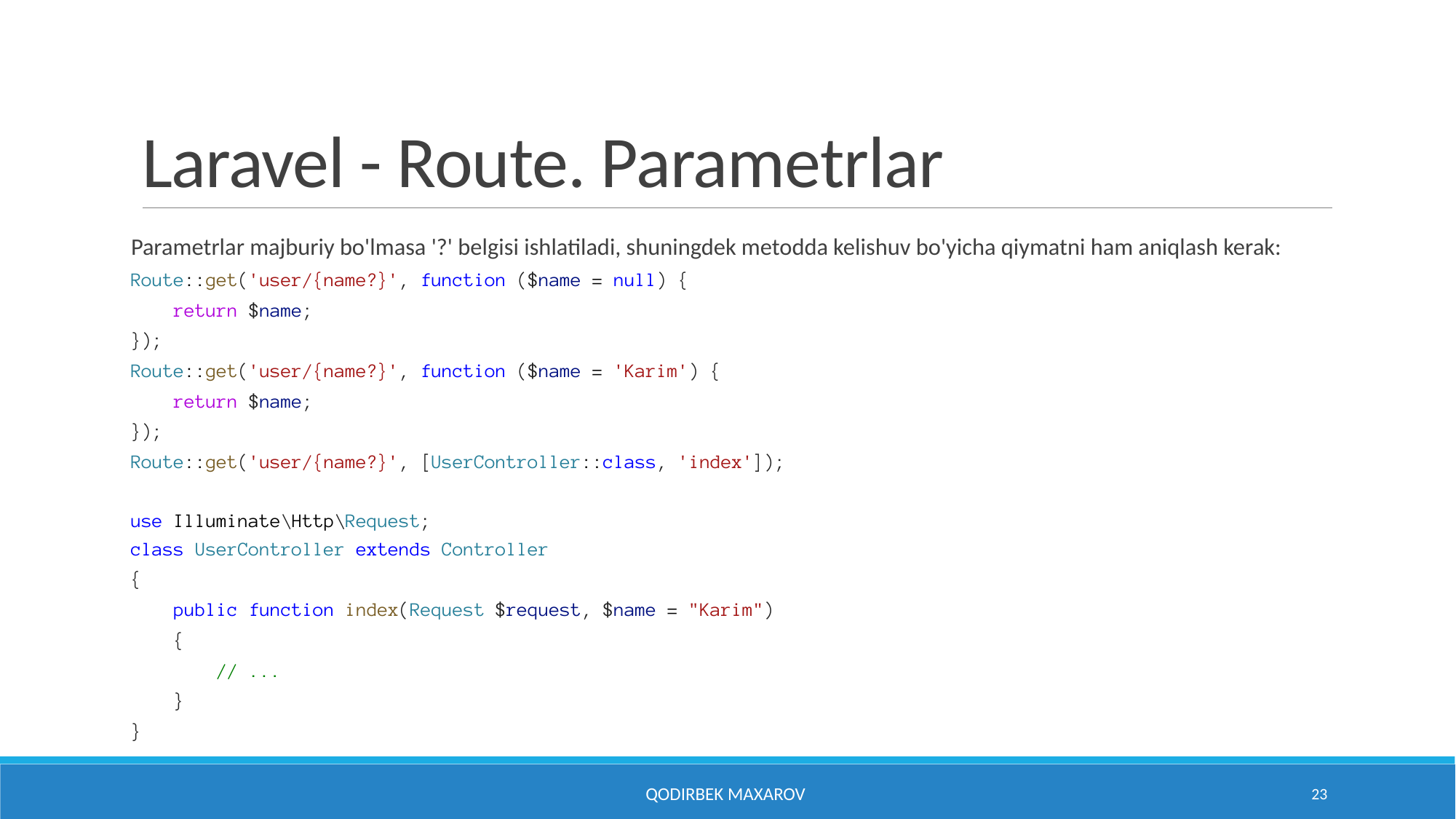

# Laravel - Route. Parametrlar
Parametrlar majburiy bo'lmasa '?' belgisi ishlatiladi, shuningdek metodda kelishuv bo'yicha qiymatni ham aniqlash kerak:
Route::get('user/{name?}', function ($name = null) {
    return $name;
});
Route::get('user/{name?}', function ($name = 'Karim') {
    return $name;
});
Route::get('user/{name?}', [UserController::class, 'index']);
use Illuminate\Http\Request;
class UserController extends Controller
{
    public function index(Request $request, $name = "Karim")
    {
        // ...
    }
}
Qodirbek Maxarov
23